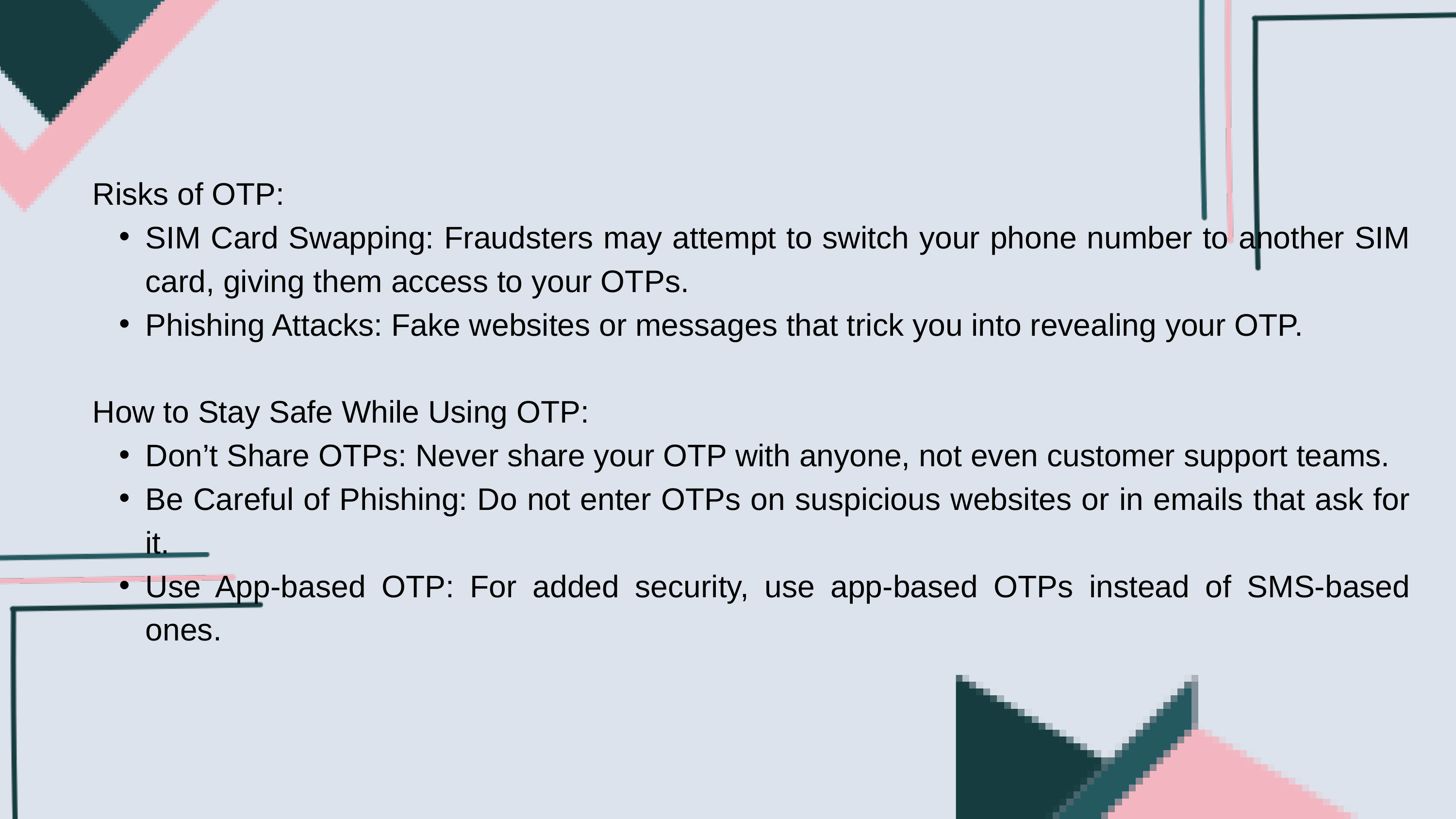

Risks of OTP:
SIM Card Swapping: Fraudsters may attempt to switch your phone number to another SIM card, giving them access to your OTPs.
Phishing Attacks: Fake websites or messages that trick you into revealing your OTP.

How to Stay Safe While Using OTP:
Don’t Share OTPs: Never share your OTP with anyone, not even customer support teams.
Be Careful of Phishing: Do not enter OTPs on suspicious websites or in emails that ask for it.
Use App-based OTP: For added security, use app-based OTPs instead of SMS-based ones.